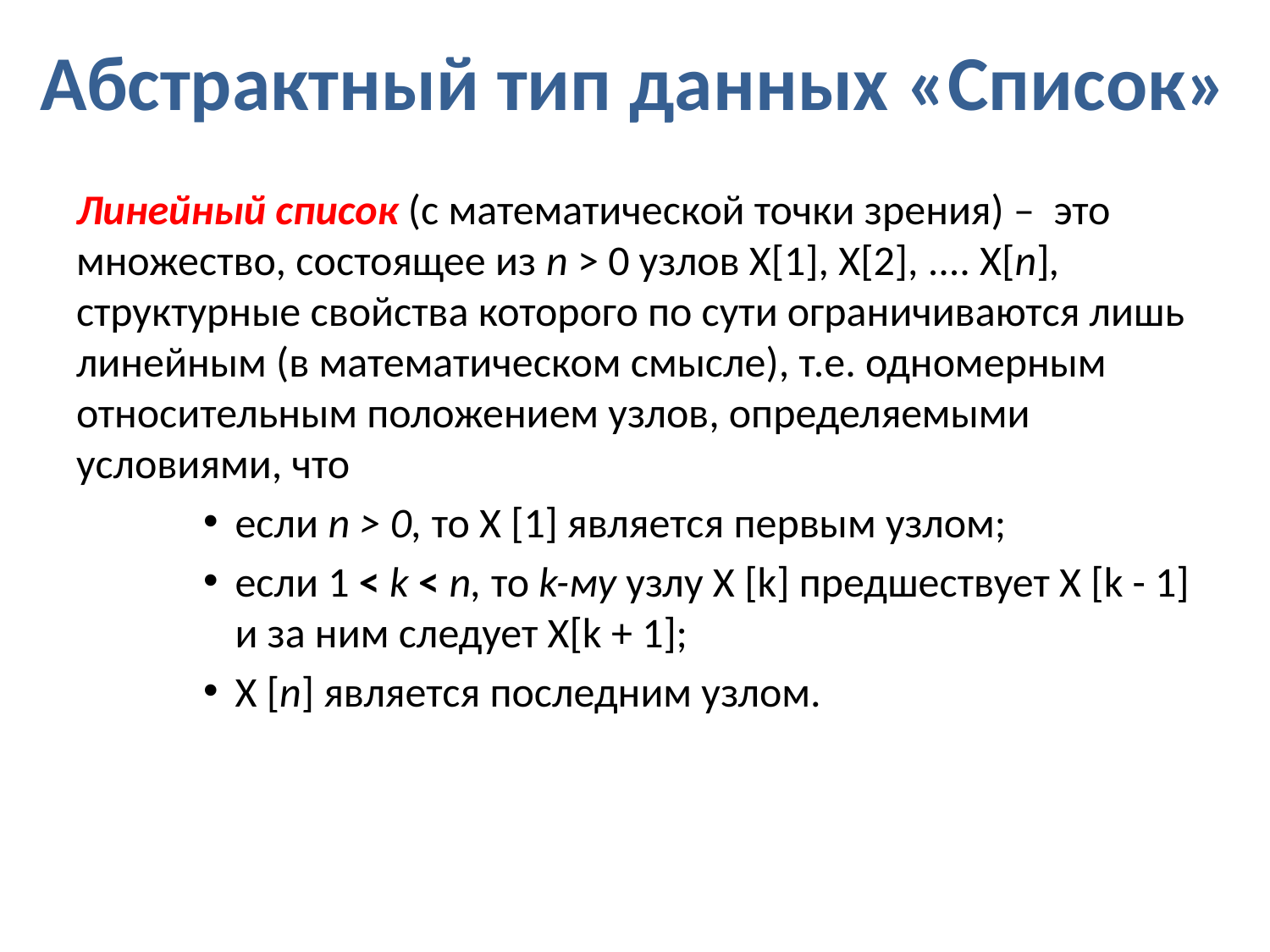

# Абстрактный тип данных «Список»
Линейный список (с математической точки зрения) –  это множество, состоящее из n > 0 узлов Х[1], Х[2], .... Х[n], структурные свойства которого по сути ограничиваются лишь линейным (в математическом смысле), т.е. одномерным относительным положением узлов, определяемыми условиями, что
если n > 0, то Х [1] является первым узлом;
если 1 < k < n, то k-му узлу Х [k] предшествует Х [k - 1] и за ним следует Х[k + 1];
Х [n] является последним узлом.